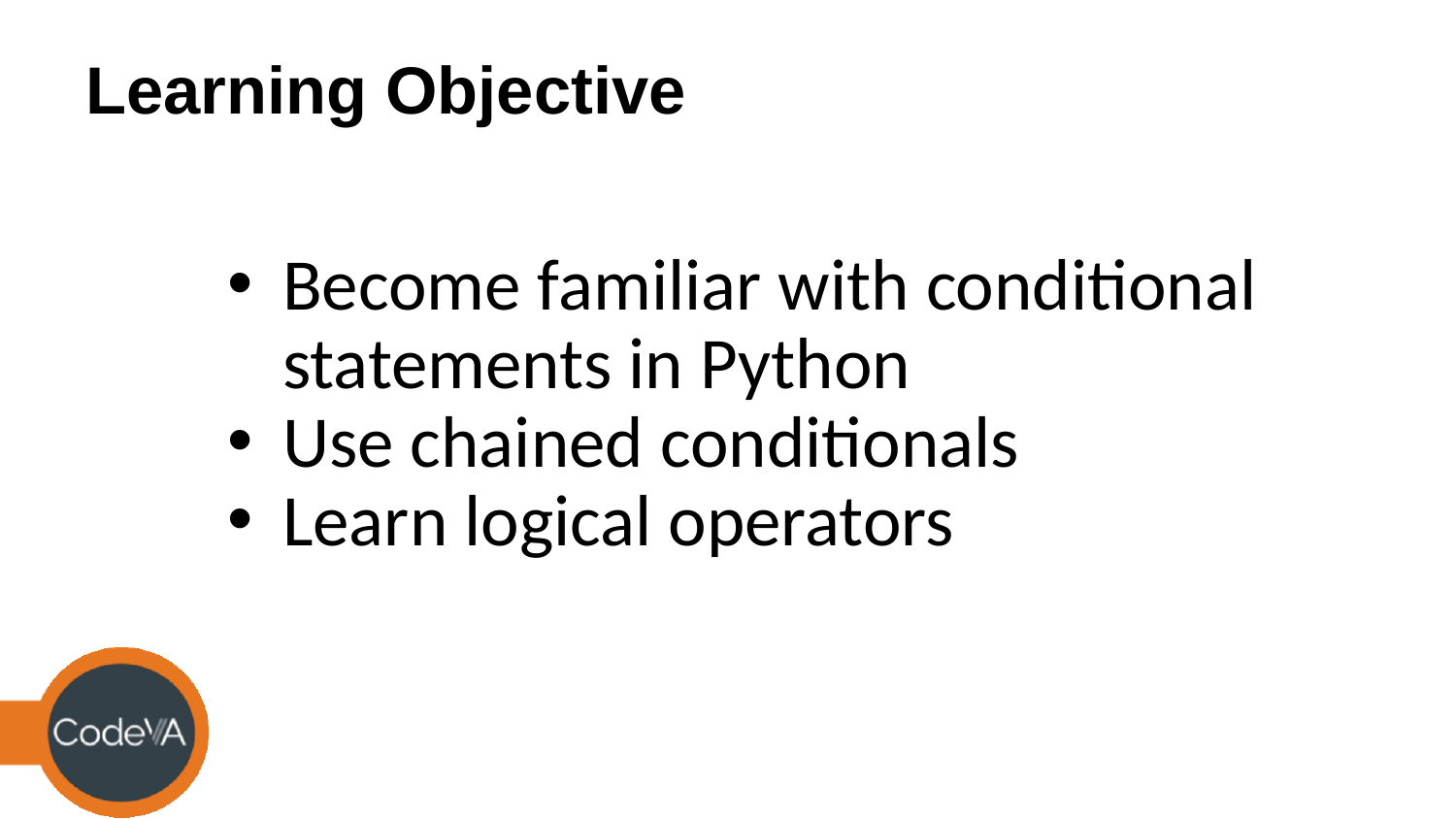

# Learning Objective
Become familiar with conditional statements in Python
Use chained conditionals
Learn logical operators